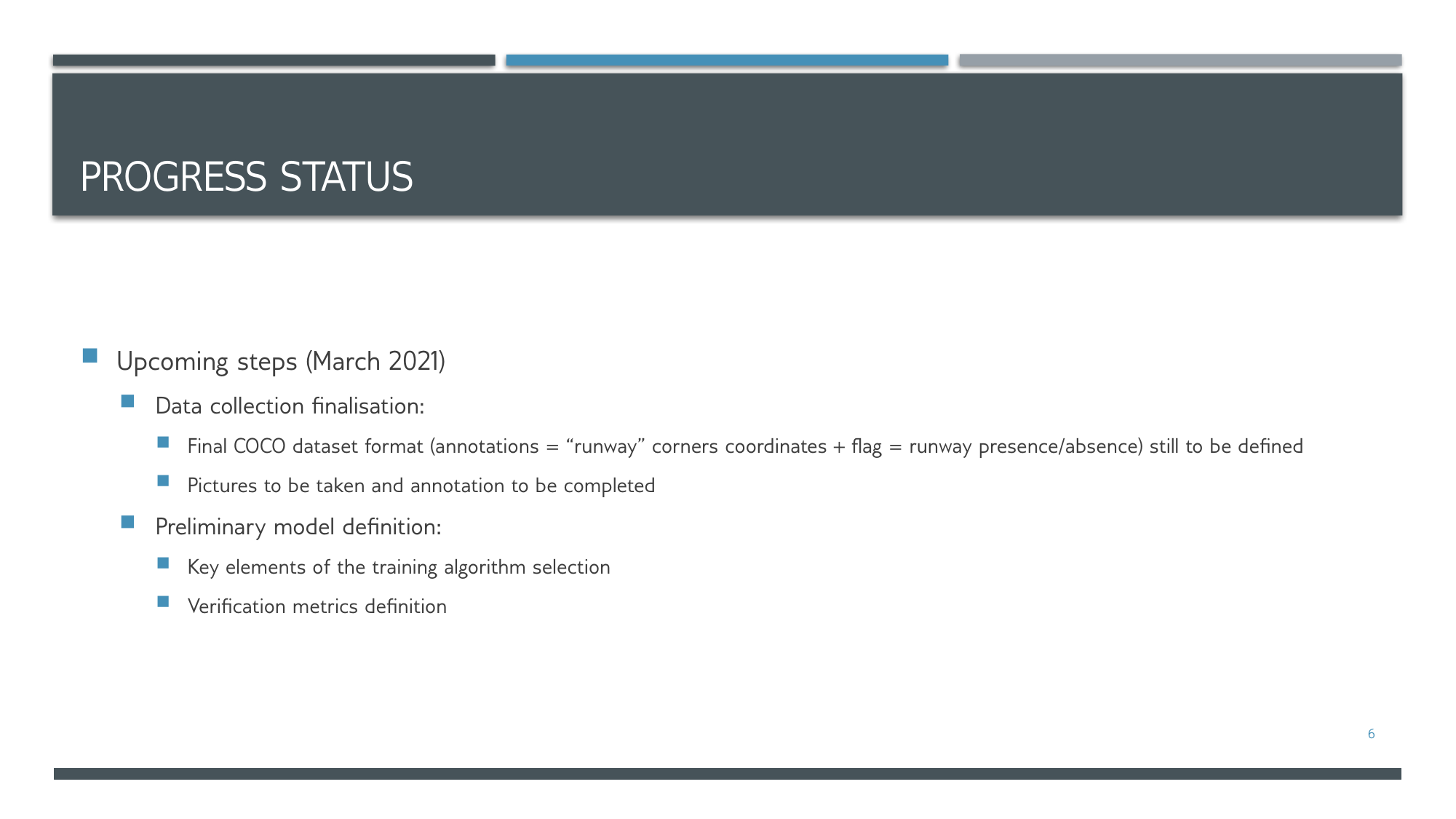

# PROGRESS STATUS
Upcoming steps (March 2021)
Data collection finalisation:
Final COCO dataset format (annotations = “runway” corners coordinates + flag = runway presence/absence) still to be defined
Pictures to be taken and annotation to be completed
Preliminary model definition:
Key elements of the training algorithm selection
Verification metrics definition
6